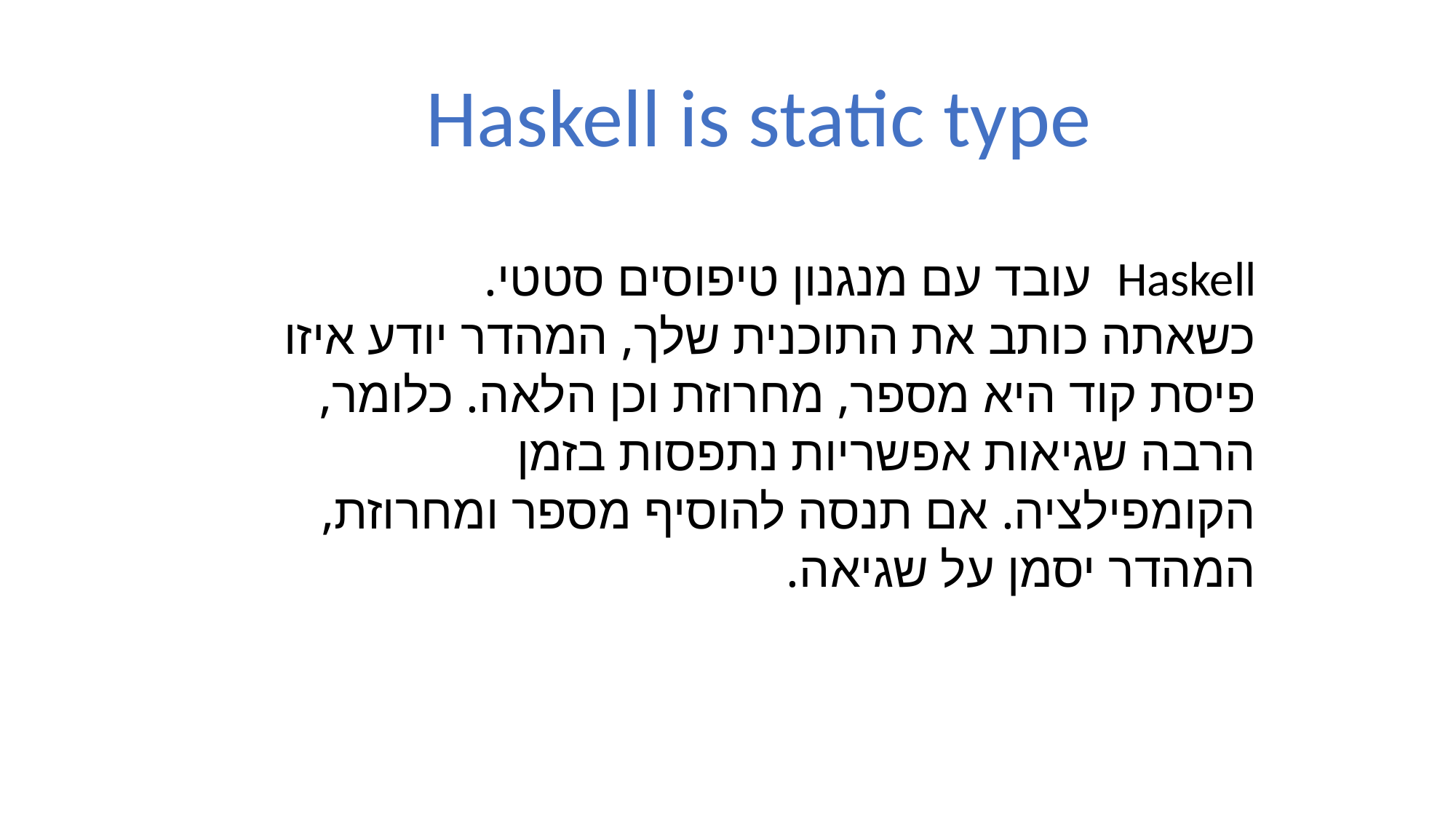

Haskell is static type
Haskell  עובד עם מנגנון טיפוסים סטטי.
כשאתה כותב את התוכנית שלך, המהדר יודע איזו פיסת קוד היא מספר, מחרוזת וכן הלאה. כלומר, הרבה שגיאות אפשריות נתפסות בזמן הקומפילציה. אם תנסה להוסיף מספר ומחרוזת, המהדר יסמן על שגיאה.